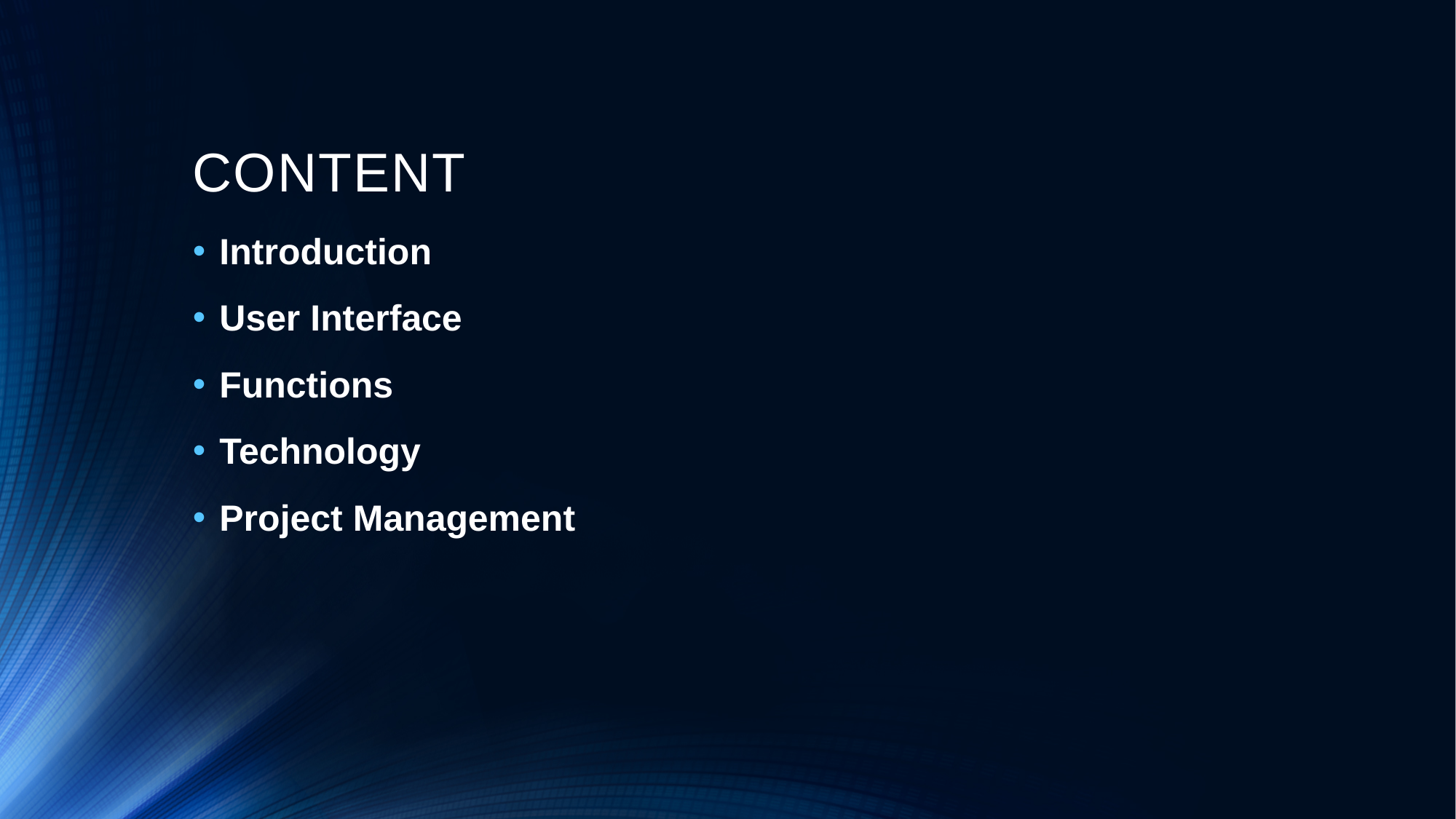

# CONTENT
Introduction
User Interface
Functions
Technology
Project Management